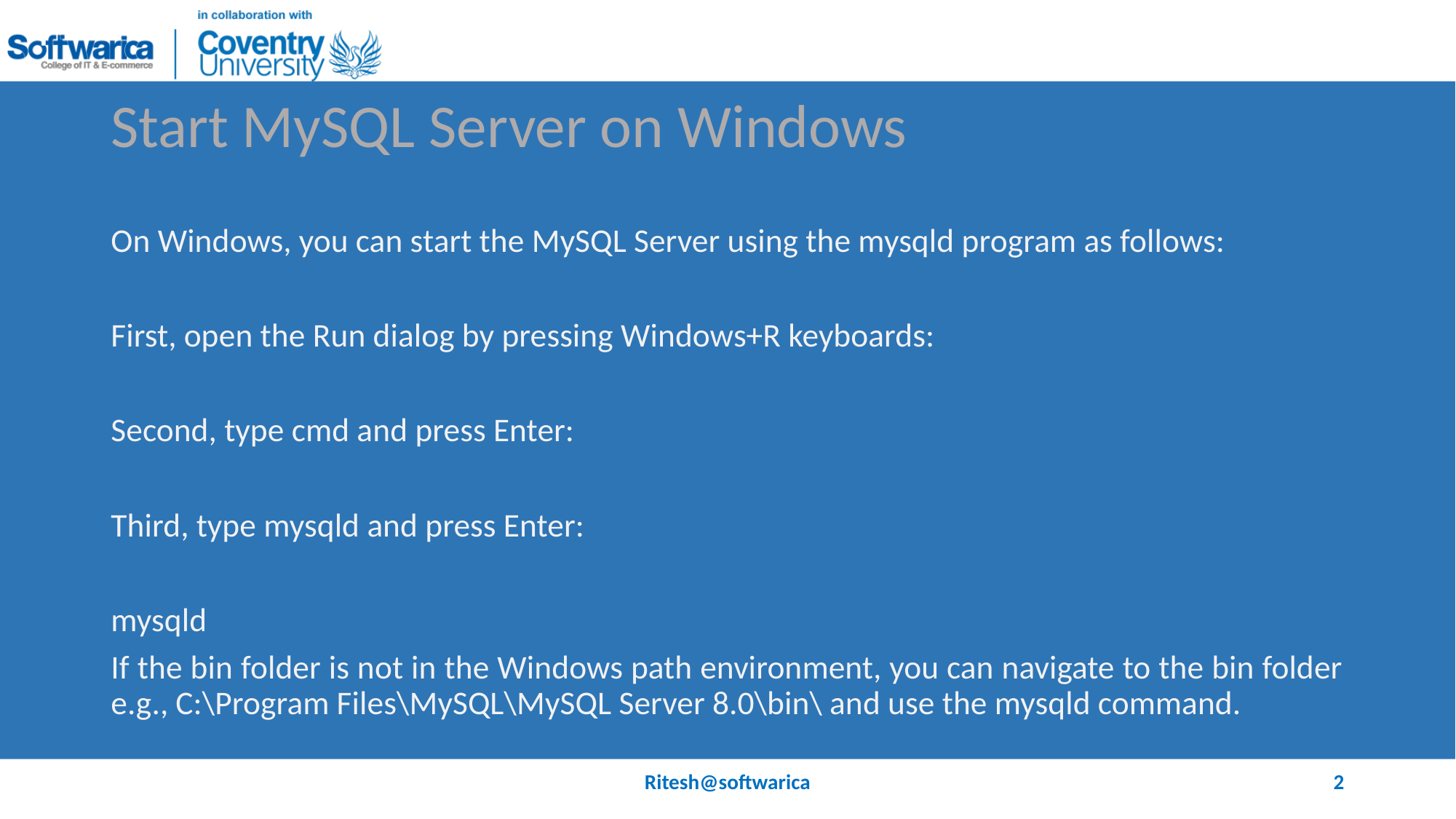

# Start MySQL Server on Windows
On Windows, you can start the MySQL Server using the mysqld program as follows:

First, open the Run dialog by pressing Windows+R keyboards:

Second, type cmd and press Enter:

Third, type mysqld and press Enter:

mysqld
If the bin folder is not in the Windows path environment, you can navigate to the bin folder e.g., C:\Program Files\MySQL\MySQL Server 8.0\bin\ and use the mysqld command.
Ritesh@softwarica
2